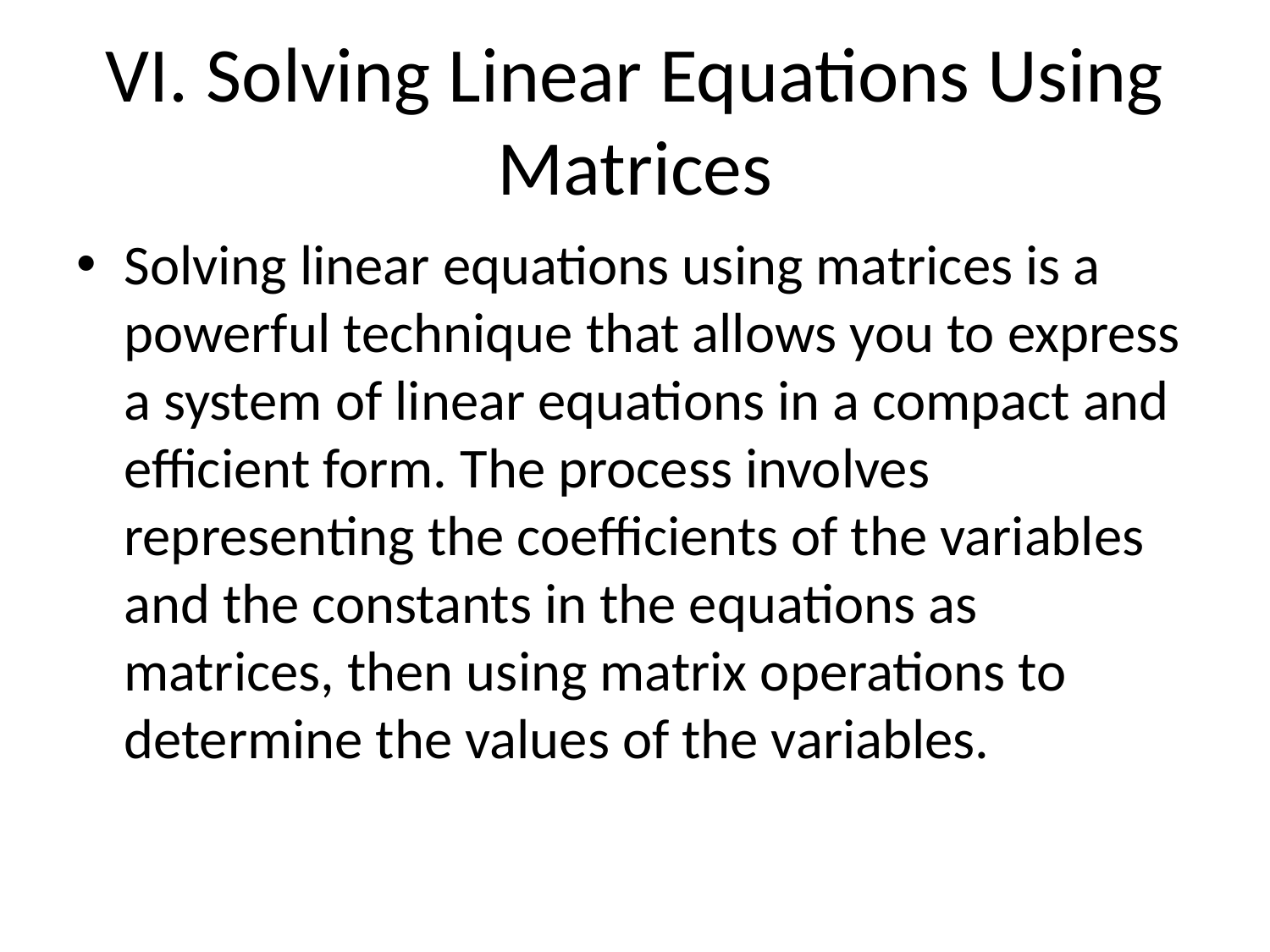

# VI. Solving Linear Equations Using Matrices
Solving linear equations using matrices is a powerful technique that allows you to express a system of linear equations in a compact and efficient form. The process involves representing the coefficients of the variables and the constants in the equations as matrices, then using matrix operations to determine the values of the variables.